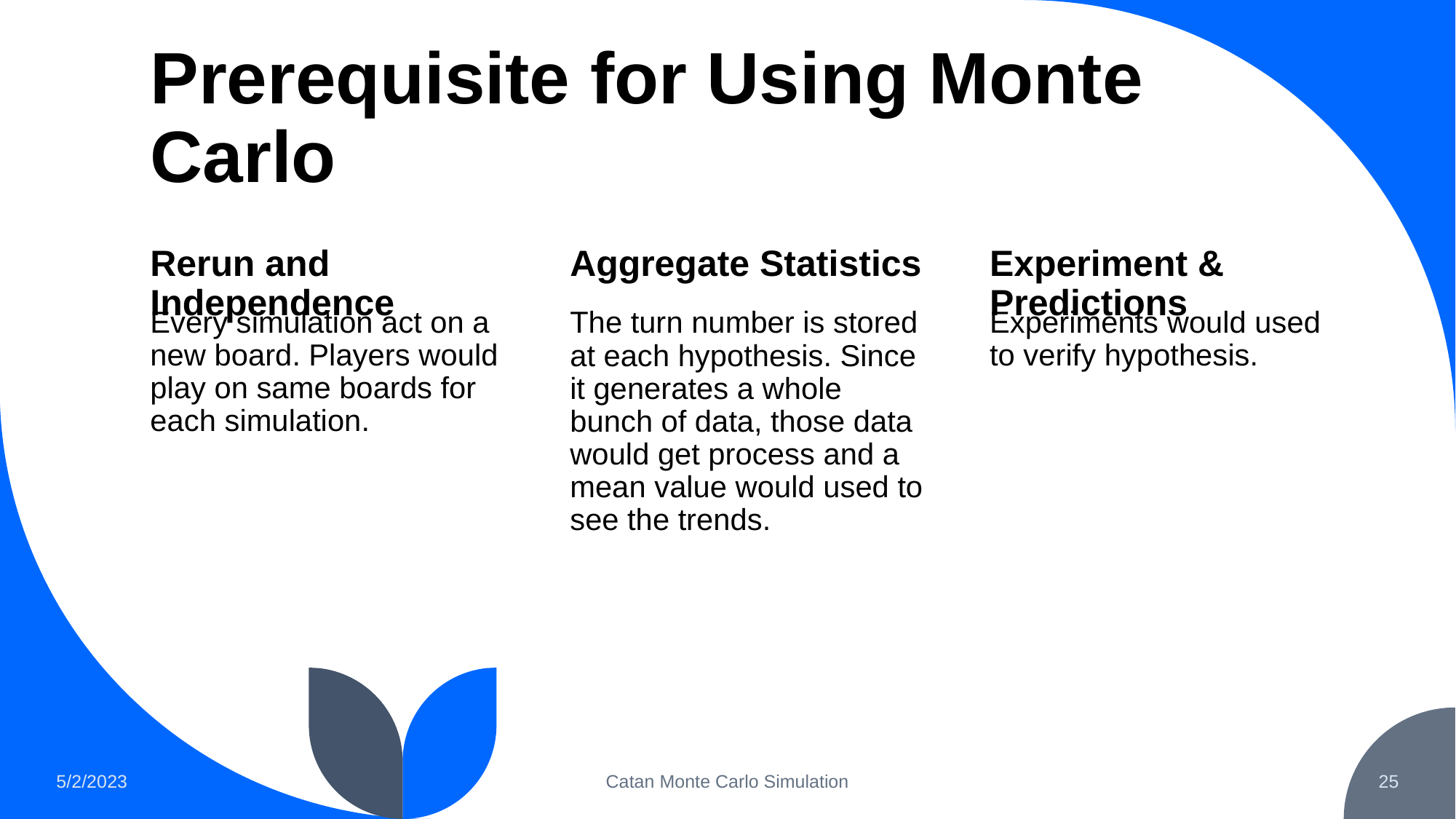

# Prerequisite for Using Monte Carlo
Rerun and Independence
Aggregate Statistics
Experiment & Predictions
Every simulation act on a new board. Players would play on same boards for each simulation.

The turn number is stored at each hypothesis. Since it generates a whole bunch of data, those data would get process and a mean value would used to see the trends.

Experiments would used to verify hypothesis.
5/2/2023
Catan Monte Carlo Simulation
25